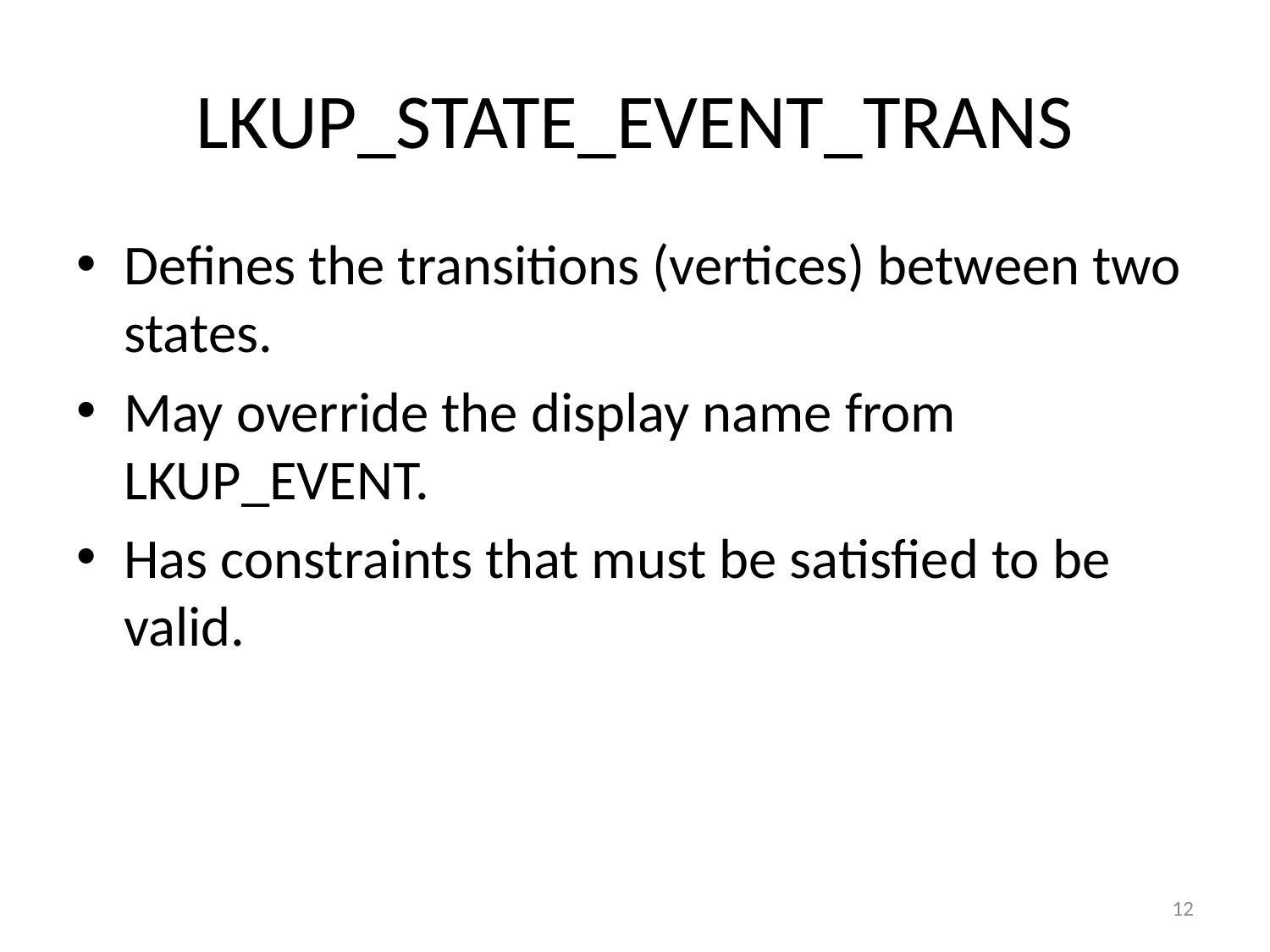

# LKUP_STATE_EVENT_TRANS
Defines the transitions (vertices) between two states.
May override the display name from LKUP_EVENT.
Has constraints that must be satisfied to be valid.

12